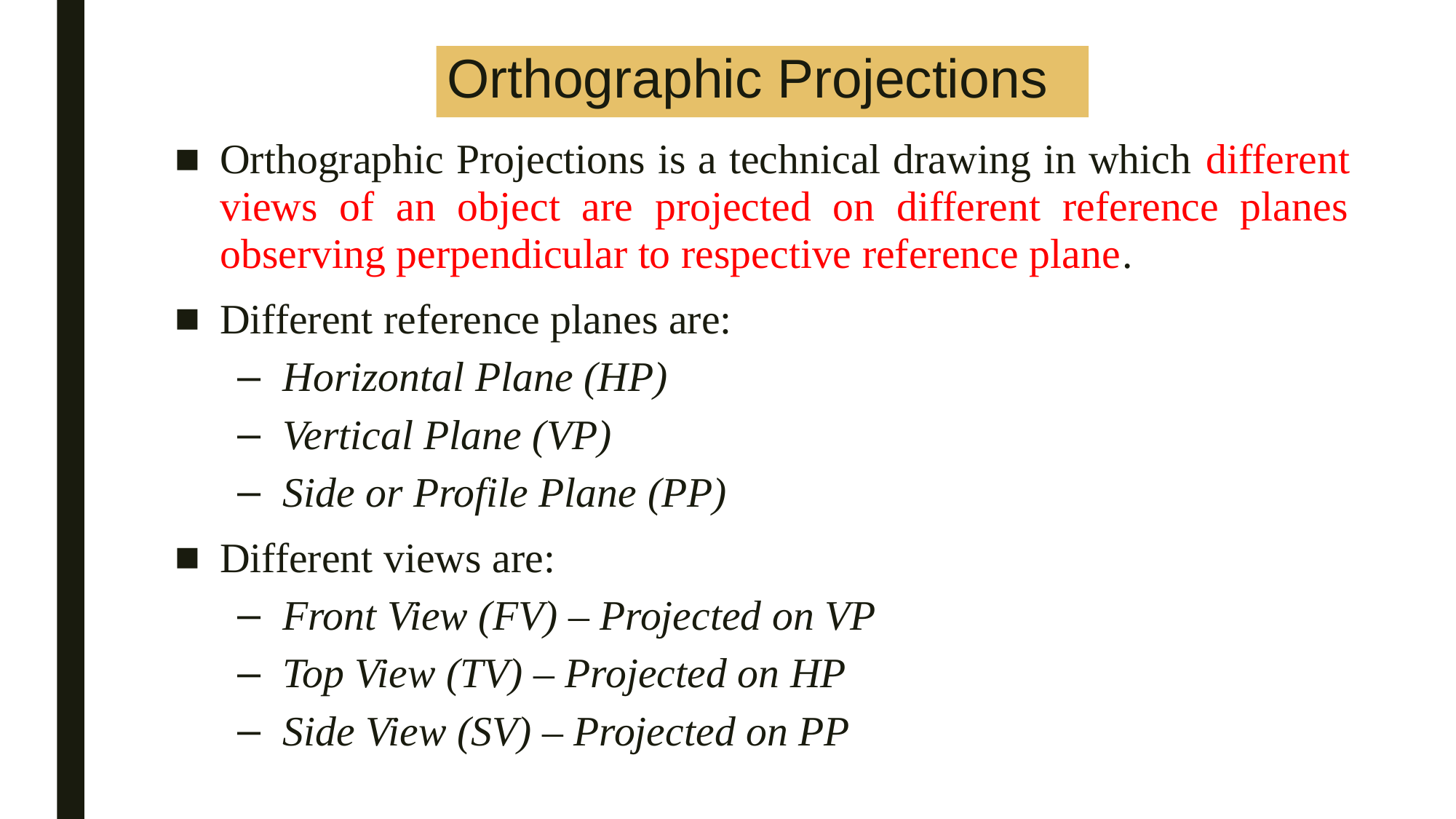

# Orthographic Projections
Orthographic Projections is a technical drawing in which different views of an object are projected on different reference planes observing perpendicular to respective reference plane.
Different reference planes are:
Horizontal Plane (HP)
Vertical Plane (VP)
Side or Profile Plane (PP)
Different views are:
Front View (FV) – Projected on VP
Top View (TV) – Projected on HP
Side View (SV) – Projected on PP